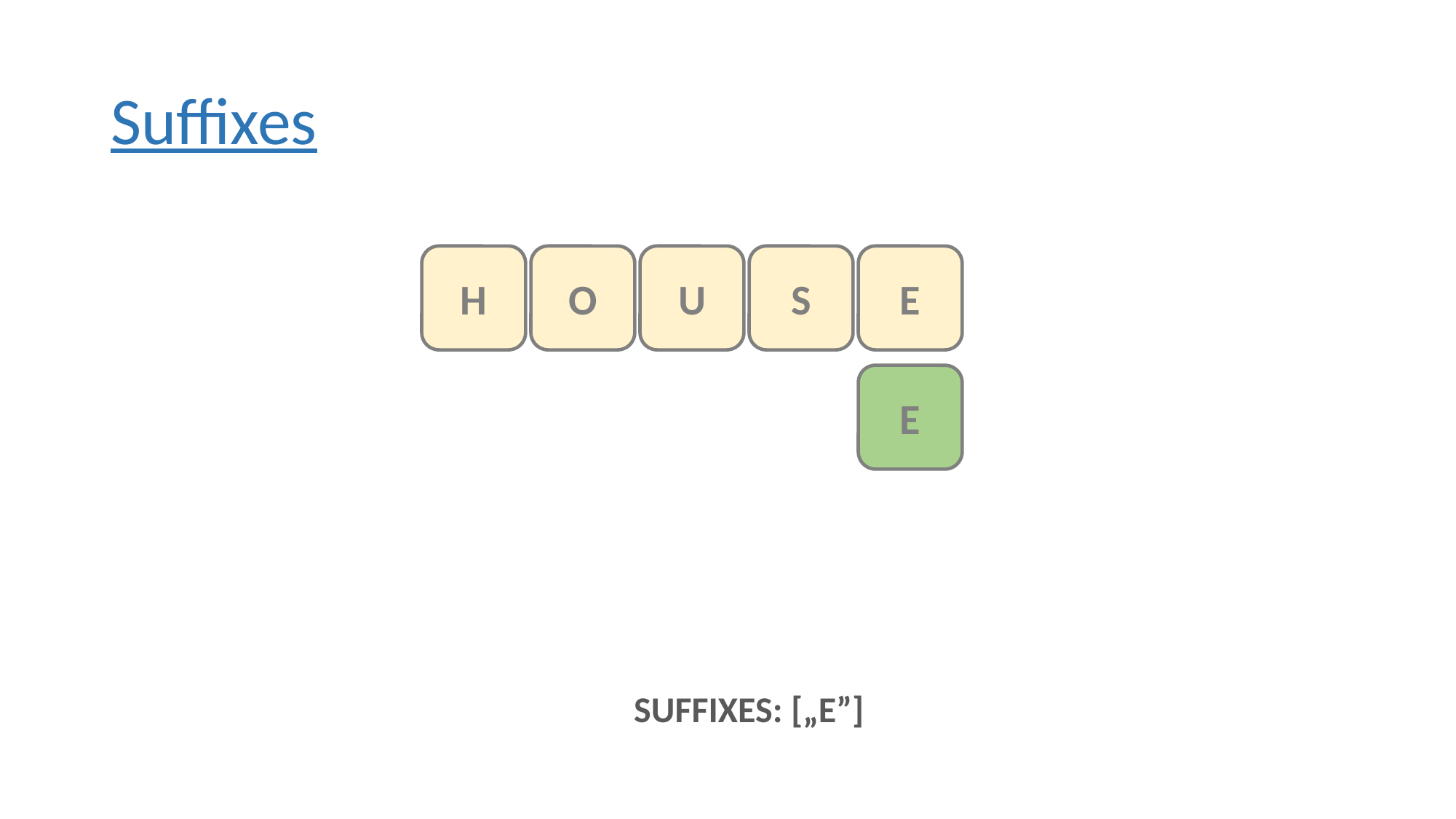

# Suffixes
E
H
O
U
S
E
SUFFIXES: [„E”]